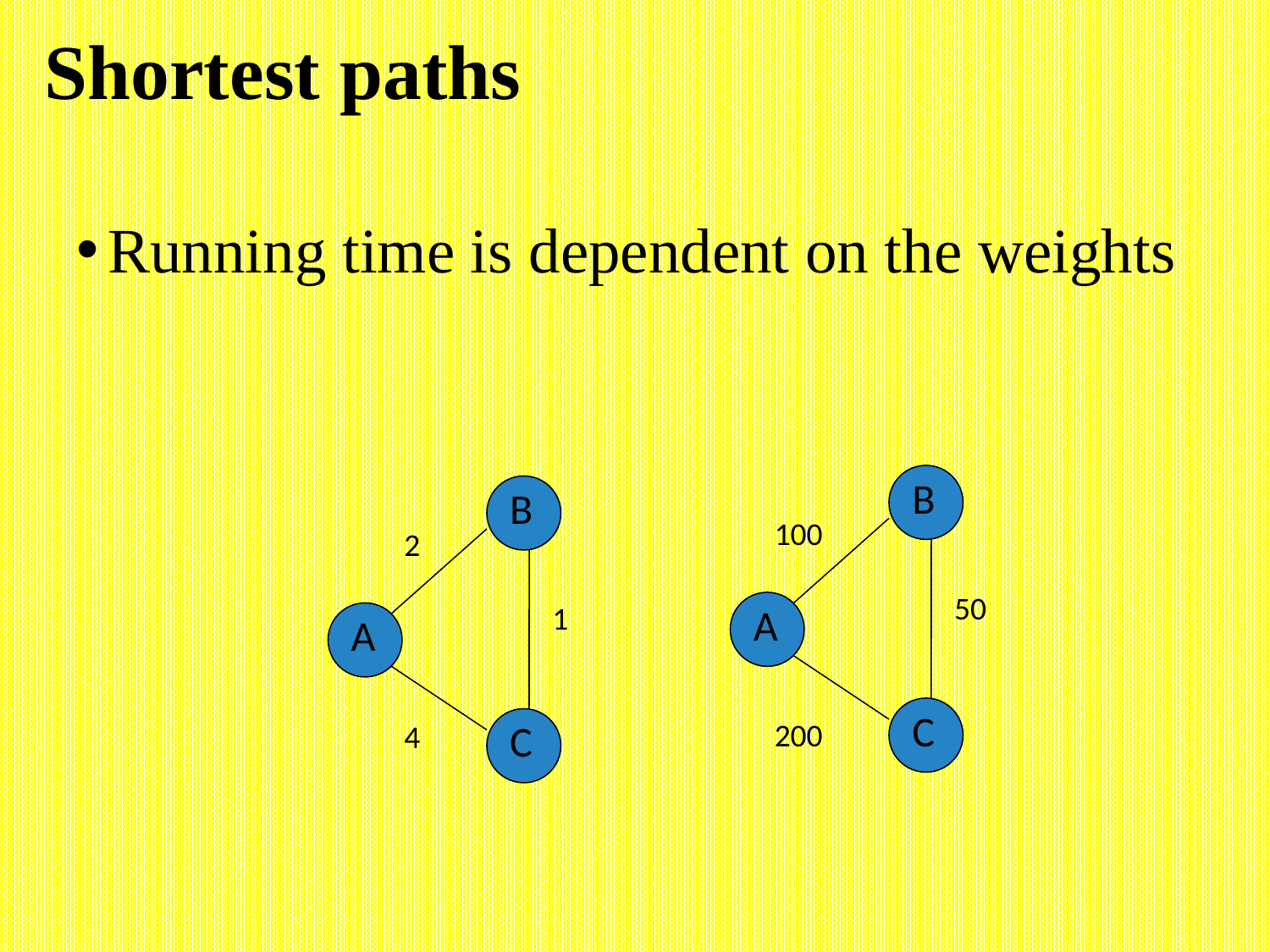

# Shortest paths
Running time is dependent on the weights

B

B
100

2

50

A
1

A

C

C
200
4